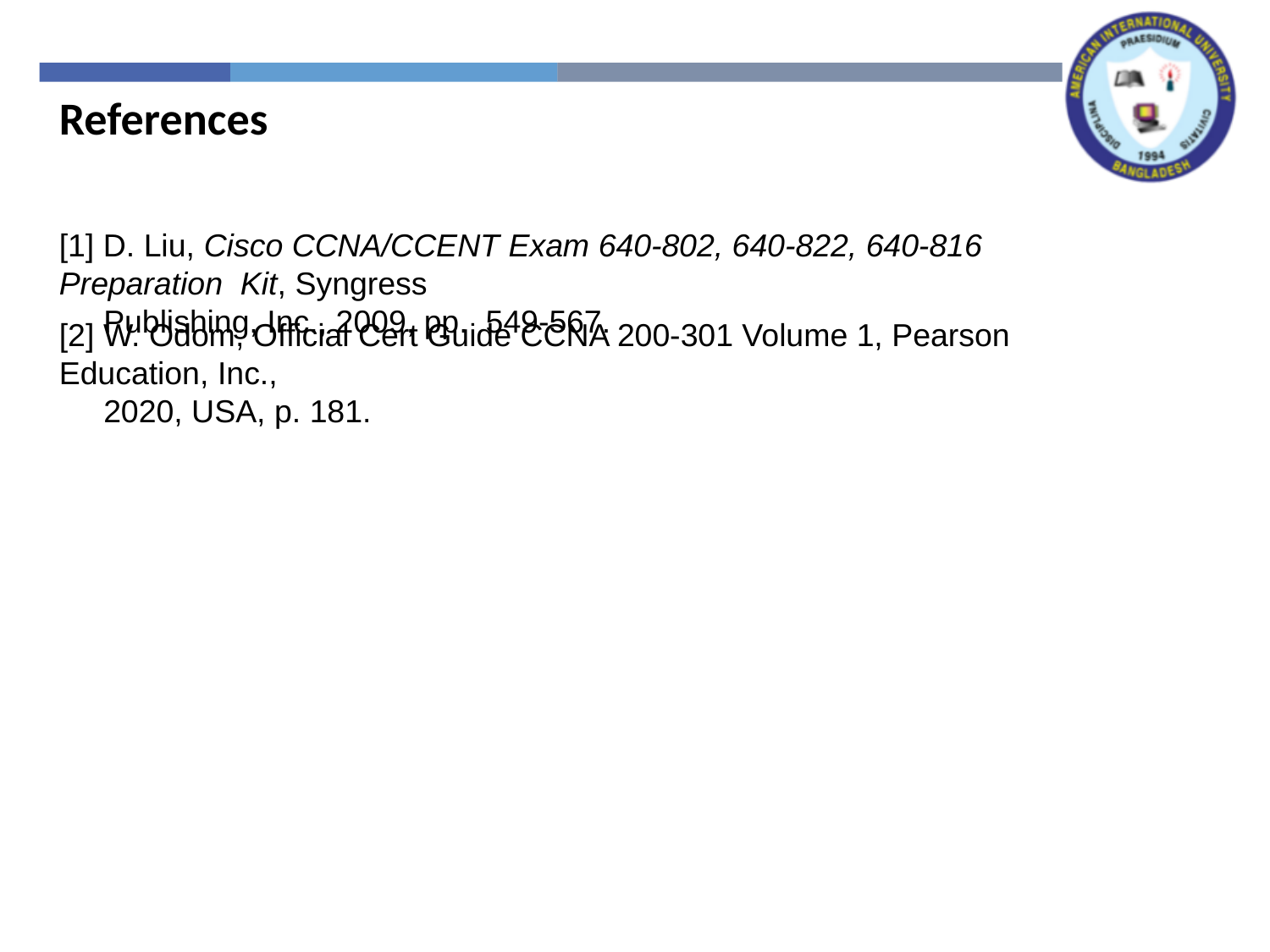

References
[1] D. Liu, Cisco CCNA/CCENT Exam 640-802, 640-822, 640-816 Preparation  Kit, Syngress
     Publishing, Inc., 2009, pp.  549-567.
[2] W. Odom, Official Cert Guide CCNA 200-301 Volume 1, Pearson Education, Inc.,
     2020, USA, p. 181.